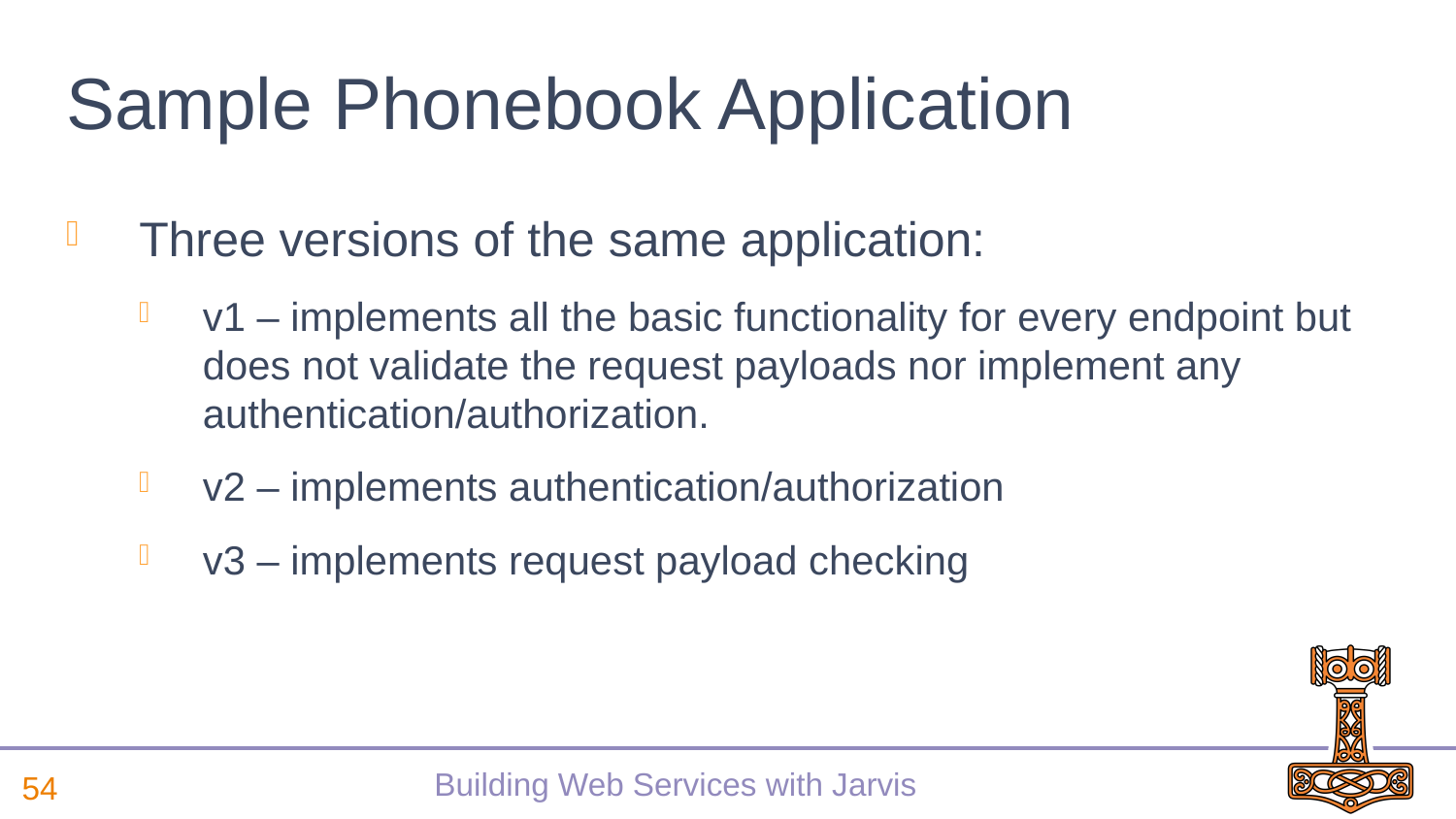

# Sample Phonebook Application
Three versions of the same application:
v1 – implements all the basic functionality for every endpoint but does not validate the request payloads nor implement any authentication/authorization.
v2 – implements authentication/authorization
v3 – implements request payload checking